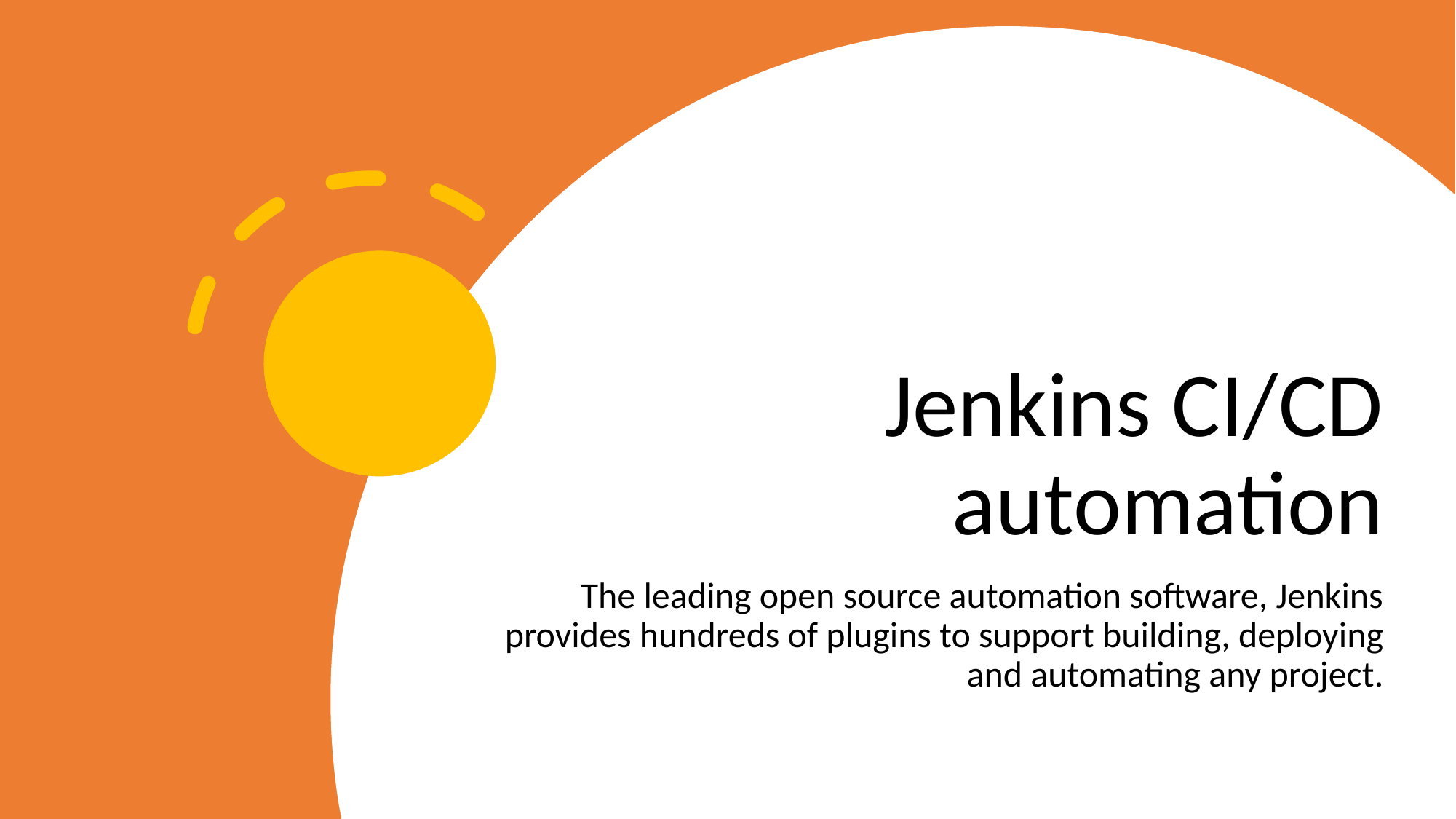

# Jenkins CI/CD automation

The leading open source automation software, Jenkins provides hundreds of plugins to support building, deploying and automating any project.